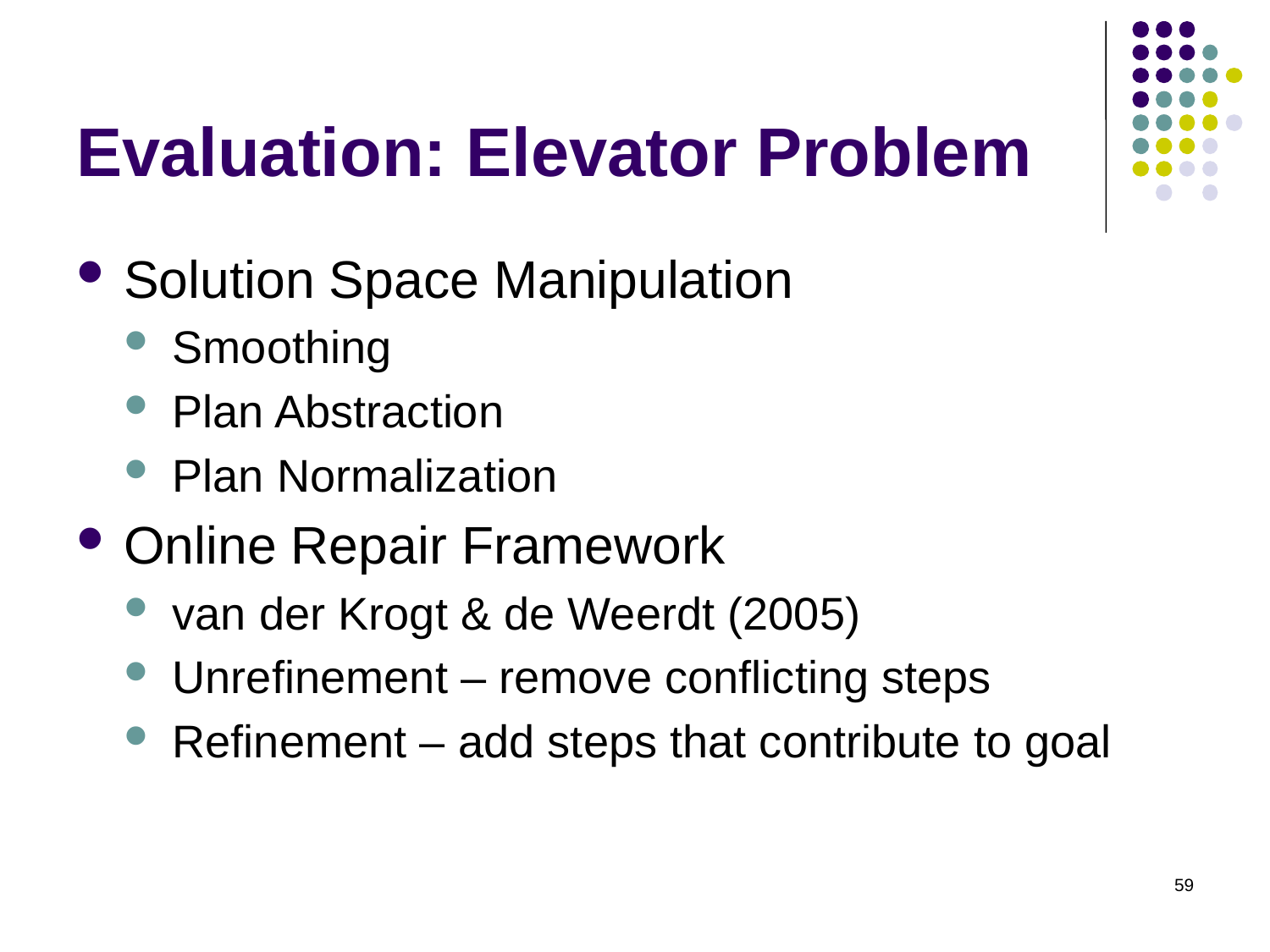

# Evaluation: Elevator Problem
Solution Space Manipulation
Smoothing
Plan Abstraction
Plan Normalization
Online Repair Framework
van der Krogt & de Weerdt (2005)
Unrefinement – remove conflicting steps
Refinement – add steps that contribute to goal
59